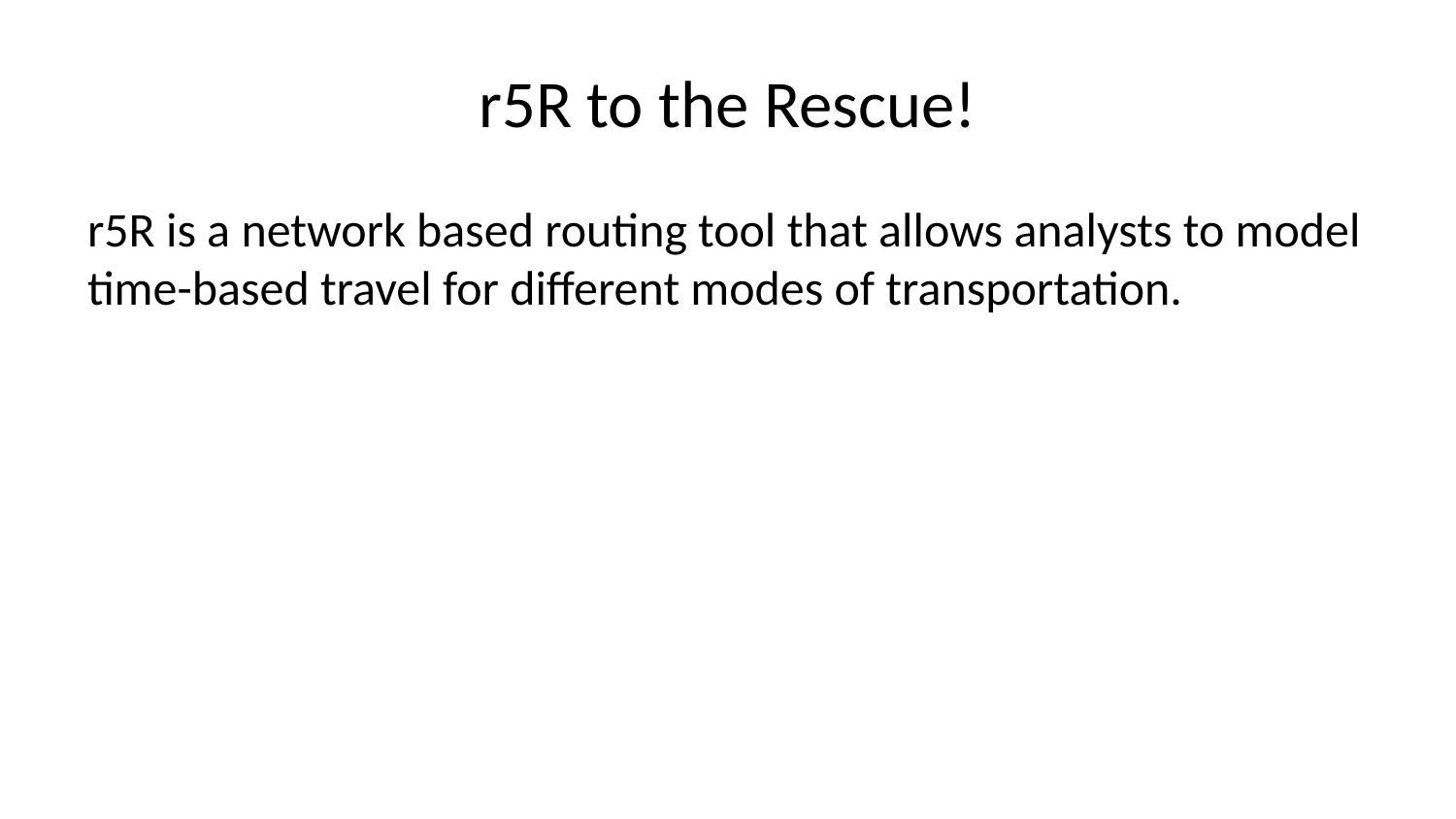

# r5R to the Rescue!
r5R is a network based routing tool that allows analysts to model time-based travel for different modes of transportation.